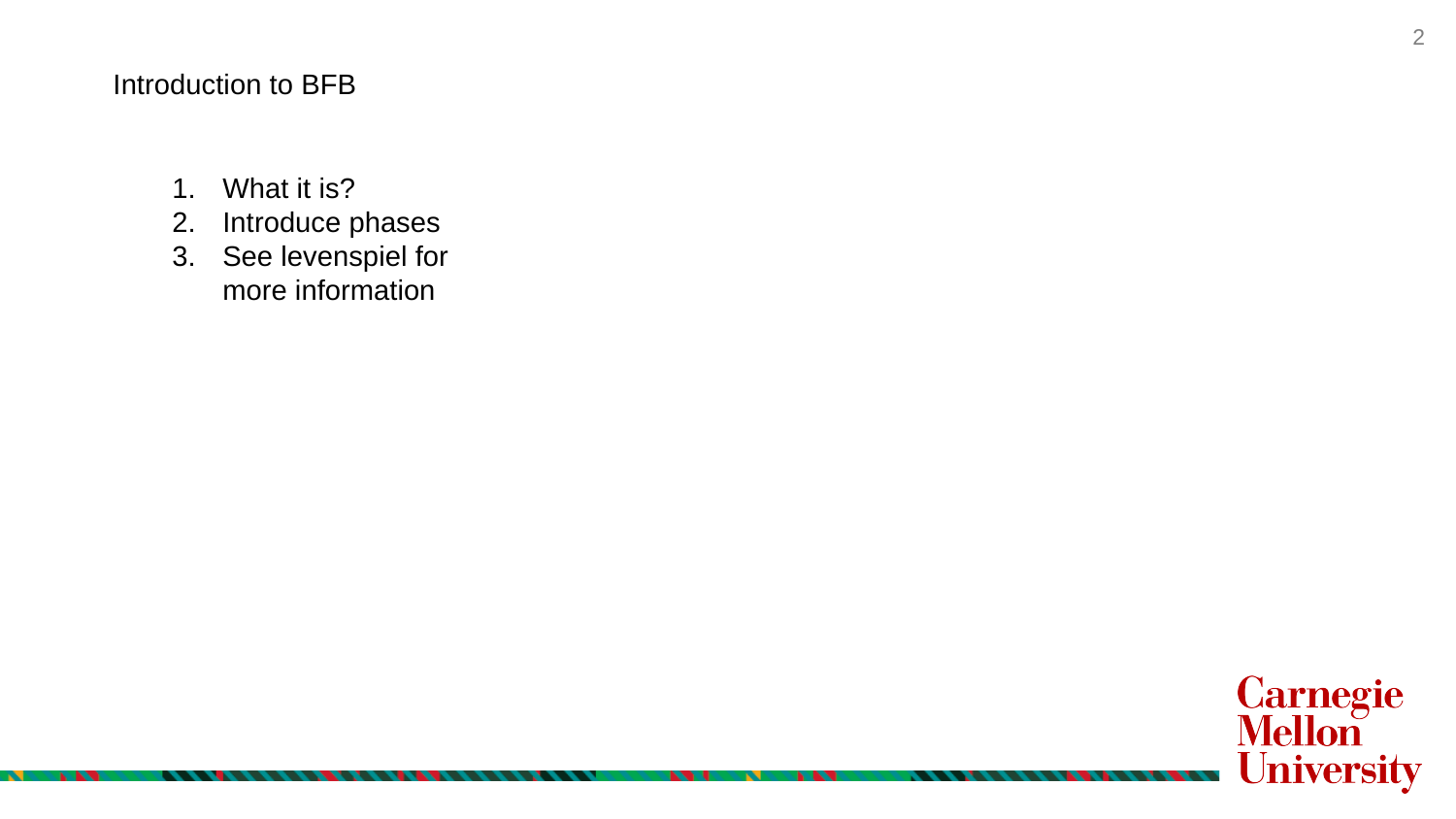

Introduction to BFB
What it is?
Introduce phases
See levenspiel for more information